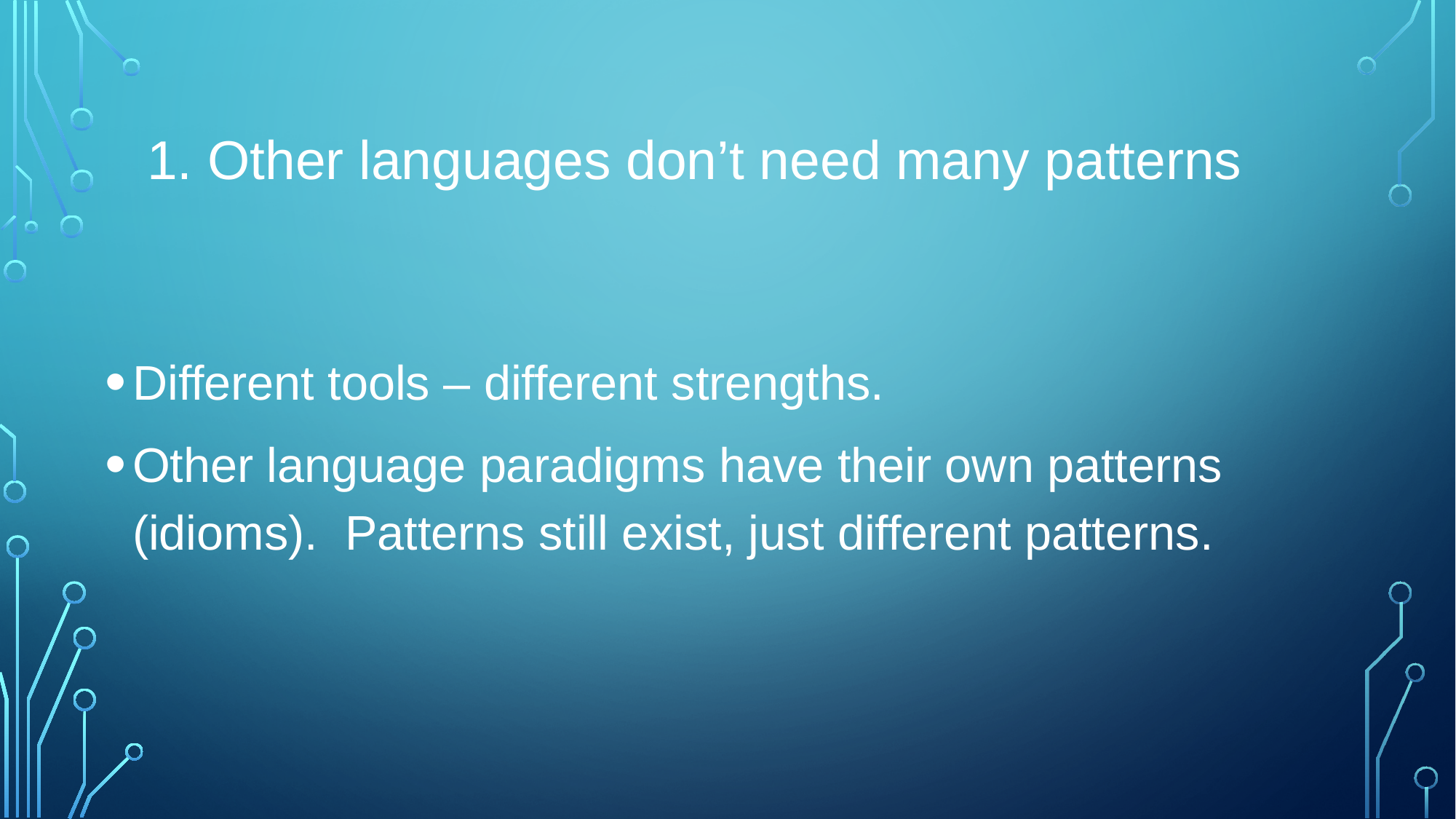

# 1. Other languages don’t need many patterns
Different tools – different strengths.
Other language paradigms have their own patterns (idioms).  Patterns still exist, just different patterns.